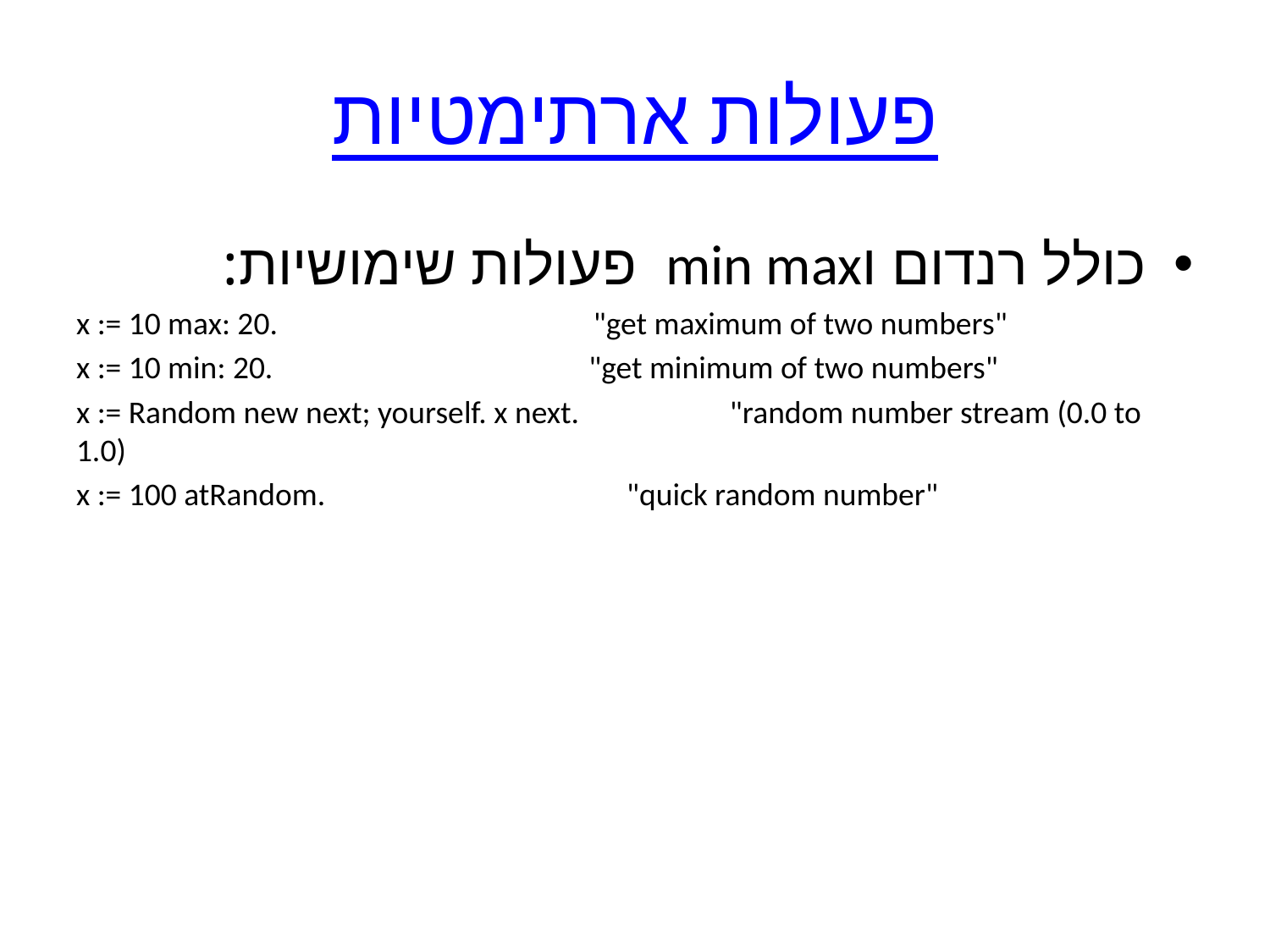

# פעולות ארתימטיות
כולל רנדום וmin max  פעולות שימושיות:
x := 10 max: 20.                                            "get maximum of two numbers"
x := 10 min: 20.                                            "get minimum of two numbers"
x := Random new next; yourself. x next.                     "random number stream (0.0 to 1.0)
x := 100 atRandom.                                          "quick random number"